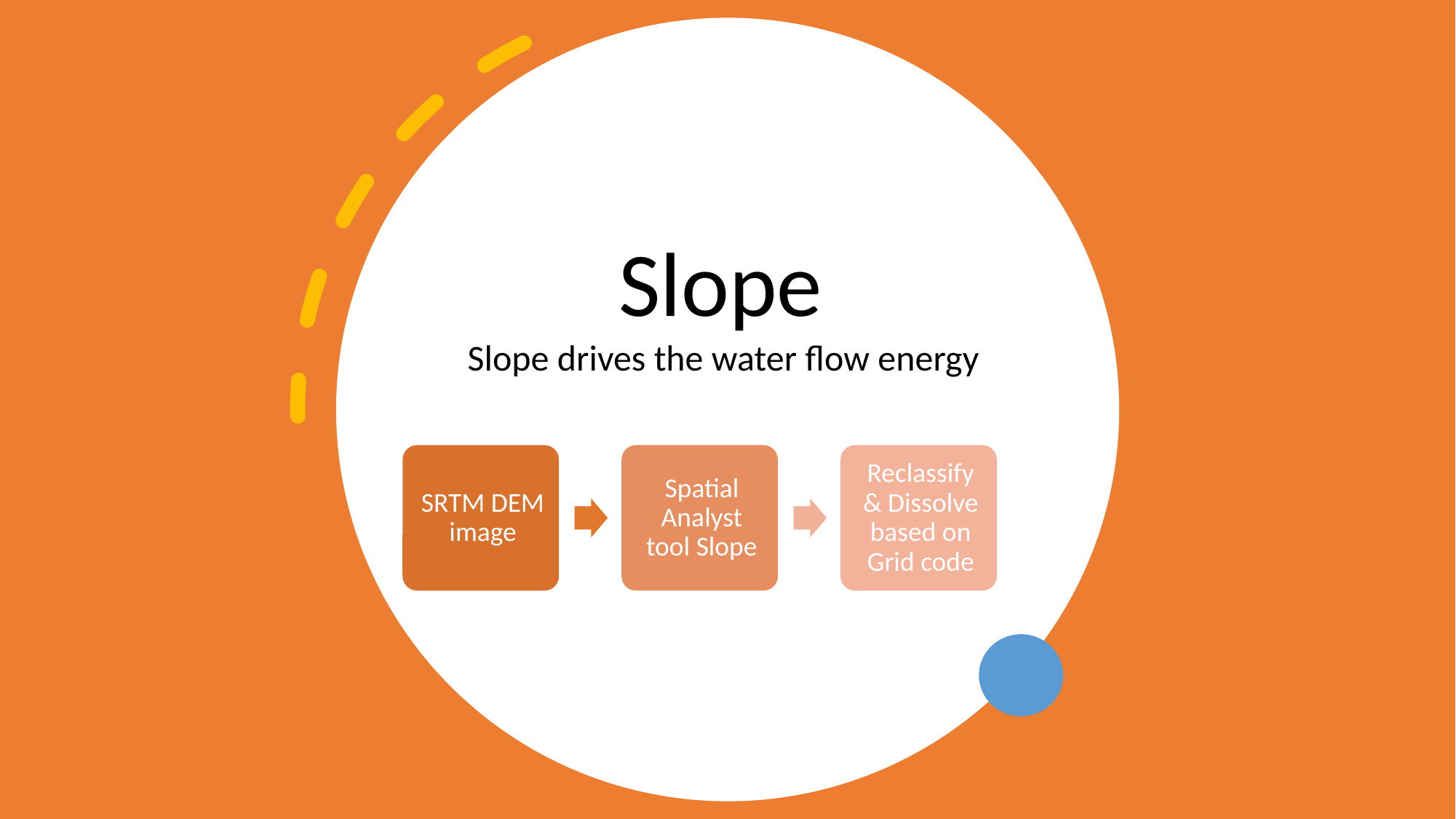

# Slope
SRTM DEM image

Spatial Analyst tool Slope

Reclassify & Dissolve based on Grid code
Slope drives the water flow energy